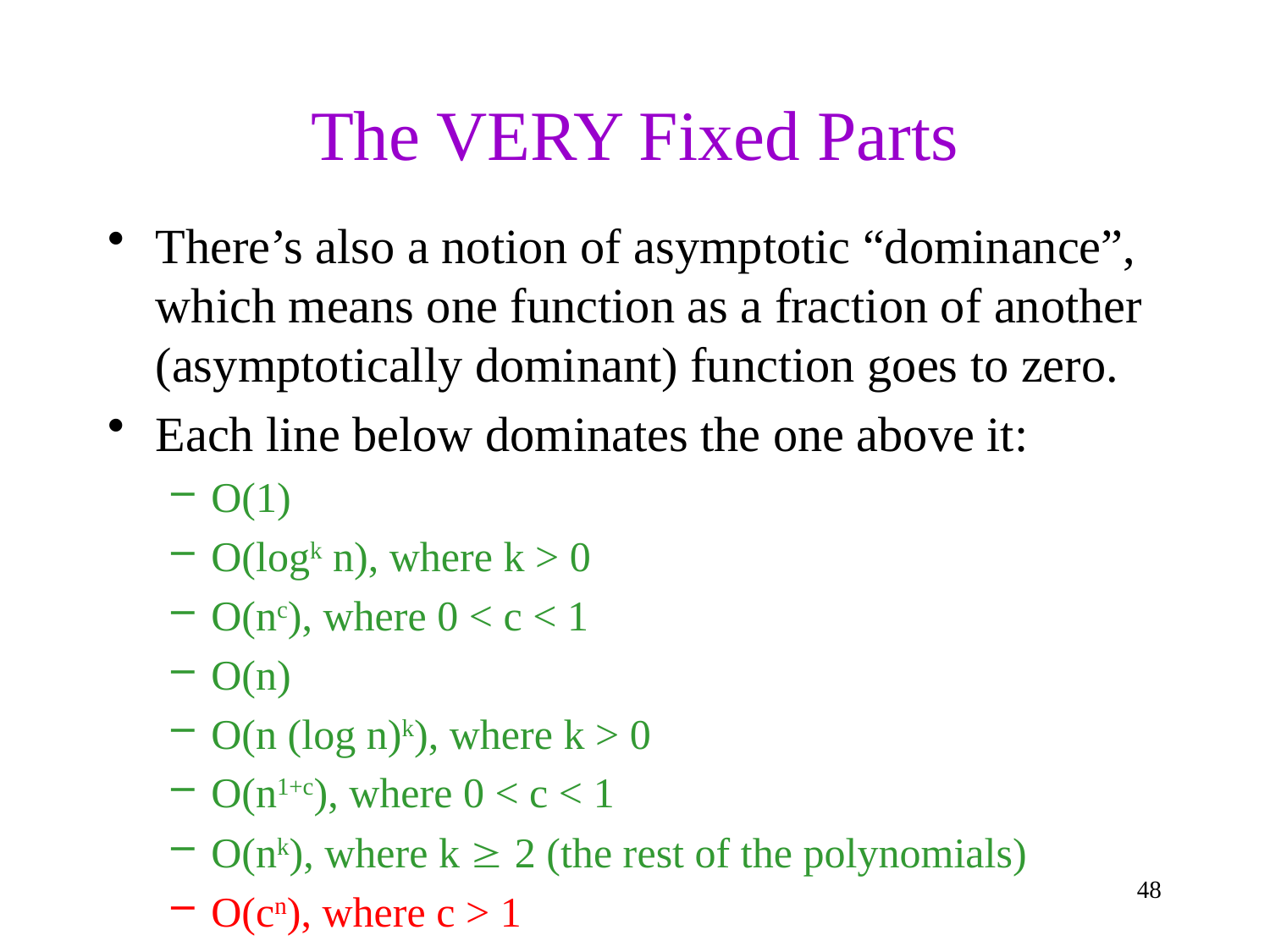

# The VERY Fixed Parts
There’s also a notion of asymptotic “dominance”, which means one function as a fraction of another (asymptotically dominant) function goes to zero.
Each line below dominates the one above it:
O(1)
O(logk n), where k > 0
O(nc), where 0 < c < 1
O(n)
O(n (log n)k), where k > 0
O(n1+c), where 0 < c < 1
O(nk), where k ≥ 2 (the rest of the polynomials)
O(cn), where c > 1
48